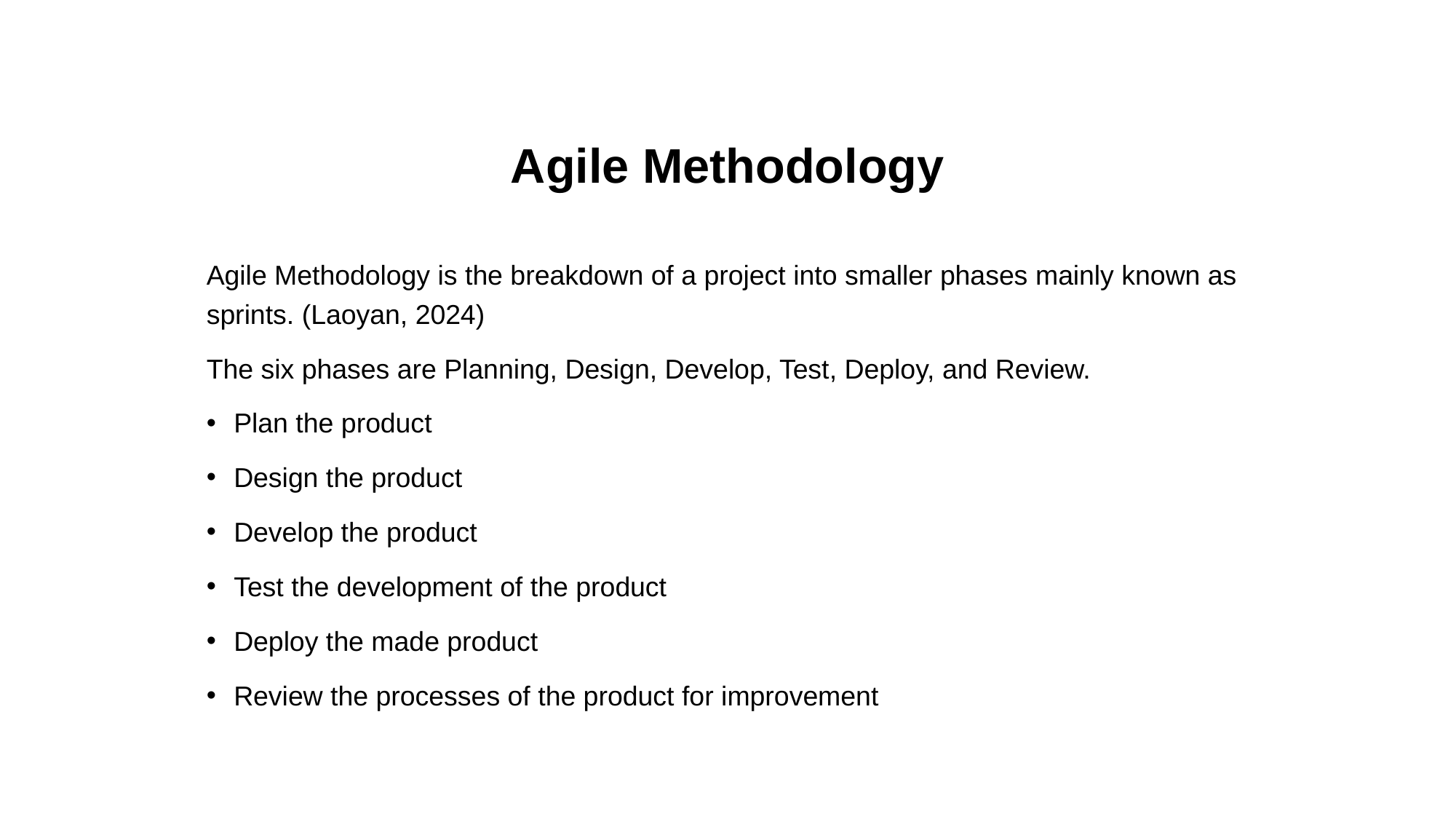

# Agile Methodology
Agile Methodology is the breakdown of a project into smaller phases mainly known as sprints. (Laoyan, 2024)
The six phases are Planning, Design, Develop, Test, Deploy, and Review.
Plan the product
Design the product
Develop the product
Test the development of the product
Deploy the made product
Review the processes of the product for improvement